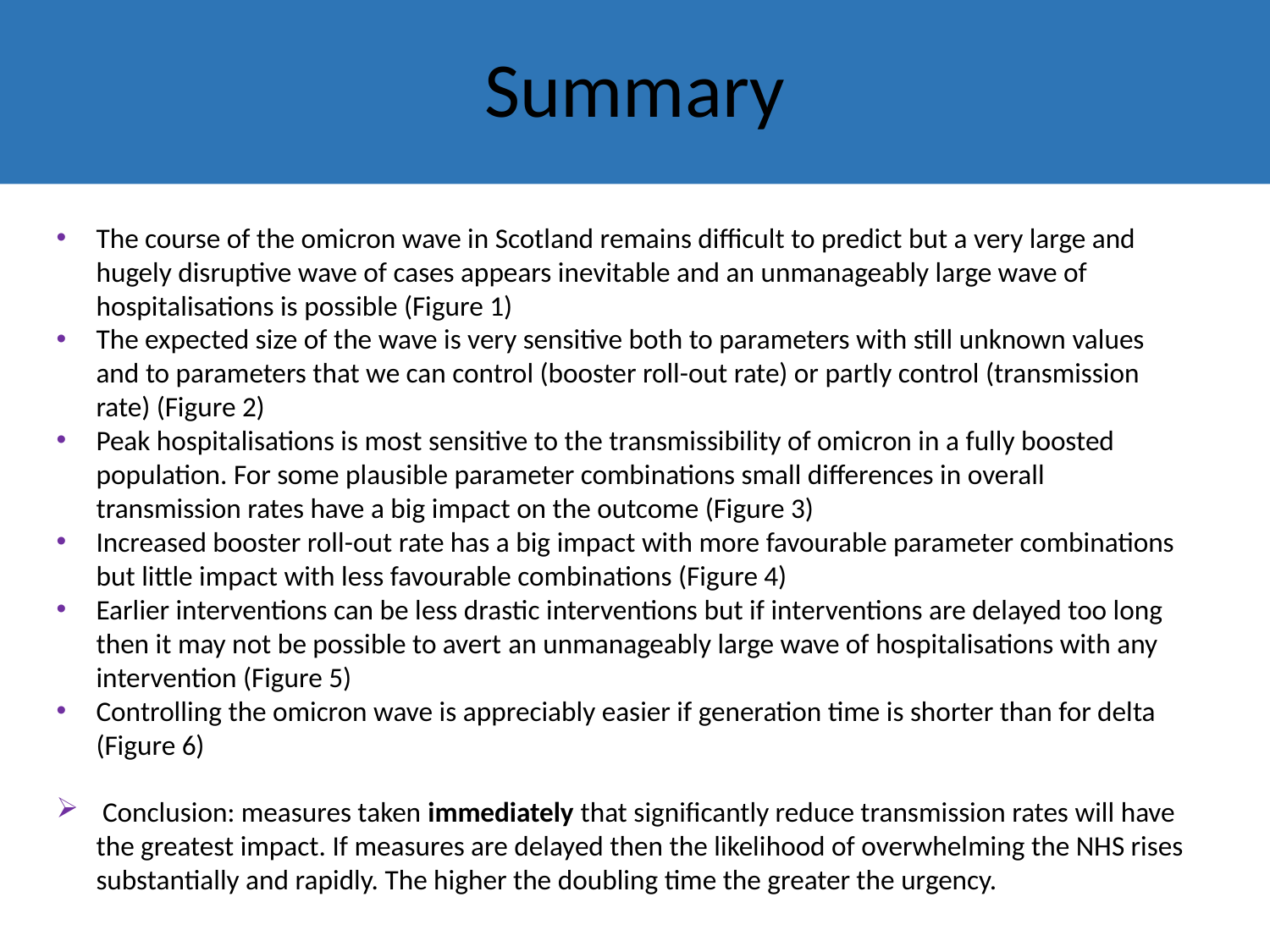

# Summary
The course of the omicron wave in Scotland remains difficult to predict but a very large and hugely disruptive wave of cases appears inevitable and an unmanageably large wave of hospitalisations is possible (Figure 1)
The expected size of the wave is very sensitive both to parameters with still unknown values and to parameters that we can control (booster roll-out rate) or partly control (transmission rate) (Figure 2)
Peak hospitalisations is most sensitive to the transmissibility of omicron in a fully boosted population. For some plausible parameter combinations small differences in overall transmission rates have a big impact on the outcome (Figure 3)
Increased booster roll-out rate has a big impact with more favourable parameter combinations but little impact with less favourable combinations (Figure 4)
Earlier interventions can be less drastic interventions but if interventions are delayed too long then it may not be possible to avert an unmanageably large wave of hospitalisations with any intervention (Figure 5)
Controlling the omicron wave is appreciably easier if generation time is shorter than for delta (Figure 6)

 Conclusion: measures taken immediately that significantly reduce transmission rates will have the greatest impact. If measures are delayed then the likelihood of overwhelming the NHS rises substantially and rapidly. The higher the doubling time the greater the urgency.